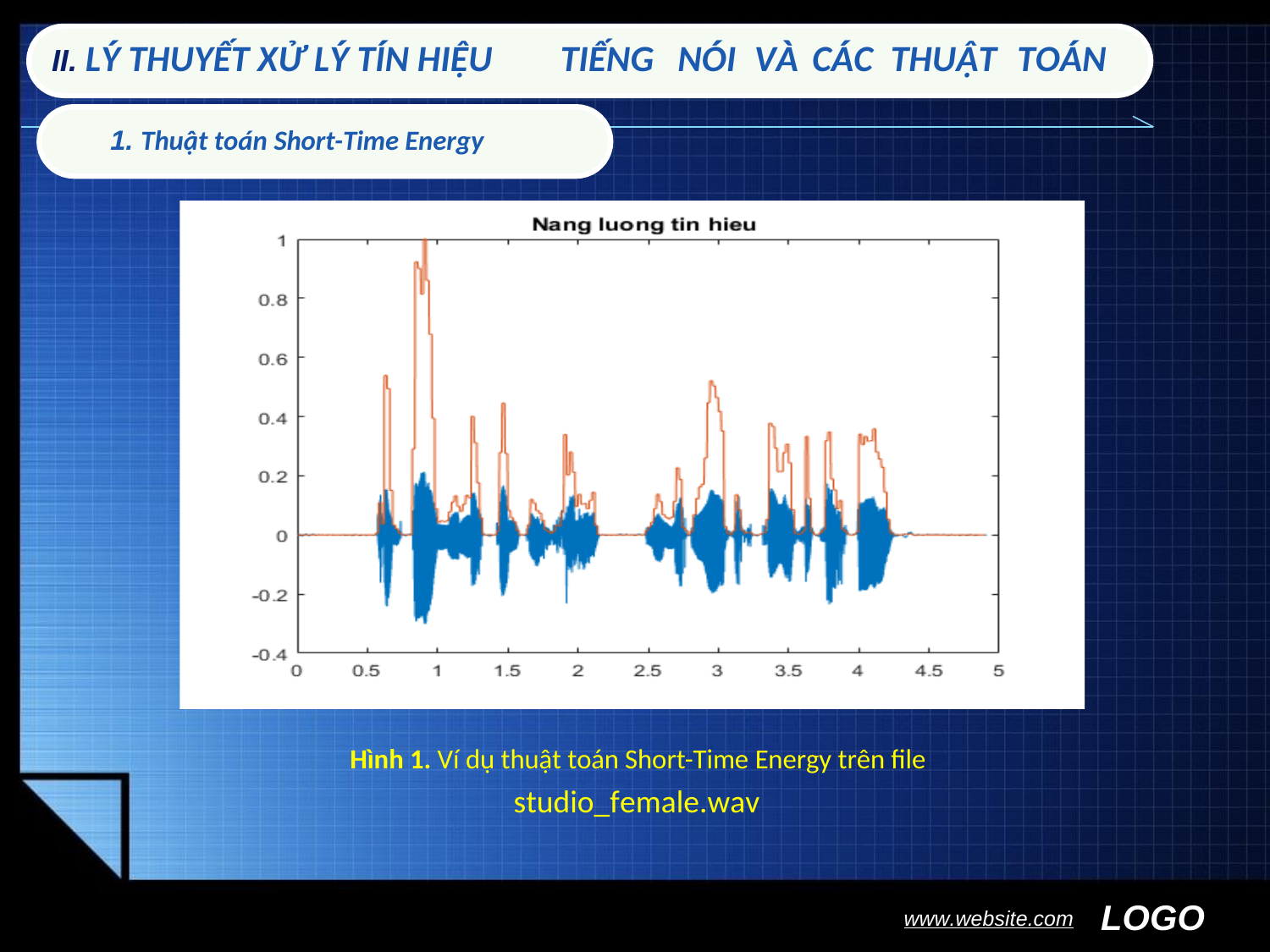

II. LÝ THUYẾT XỬ LÝ TÍN HIỆU
TIẾNG
NÓI
VÀ
CÁC
THUẬT
TOÁN

1. Thuật toán Short-Time Energy

Hình 1. Ví dụ thuật toán Short-Time Energy trên file
studio_female.wav
LOGO
www.website.com